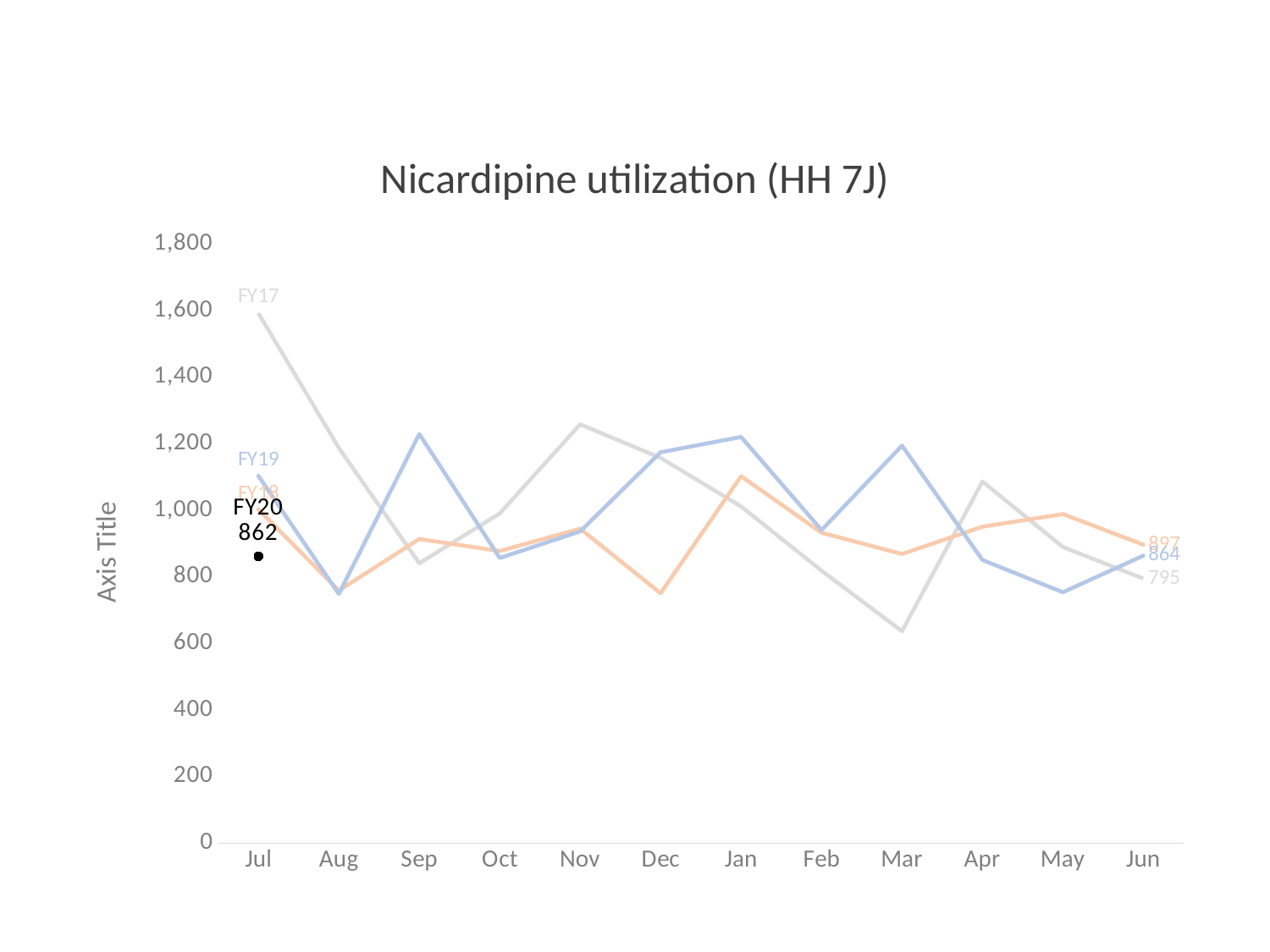

### Chart: Nicardipine utilization (HH 7J)

| Category | FY17 | FY18 | FY19 | FY20 |
|---|---|---|---|---|
| 43282 | 1593.0 | 1003.0 | 1104.0 | 862.0 |
| 43313 | 1188.0 | 759.0 | 749.0 | None |
| 43344 | 841.0 | 914.0 | 1230.0 | None |
| 43374 | 991.0 | 878.0 | 857.0 | None |
| 43405 | 1259.0 | 945.0 | 937.0 | None |
| 43435 | 1158.0 | 751.0 | 1175.0 | None |
| 43466 | 1012.0 | 1103.0 | 1221.0 | None |
| 43497 | 819.0 | 933.0 | 941.0 | None |
| 43525 | 637.0 | 869.0 | 1195.0 | None |
| 43556 | 1087.0 | 951.0 | 851.0 | None |
| 43586 | 890.0 | 989.0 | 754.0 | None |
| 43617 | 795.0 | 897.0 | 864.0 | None |